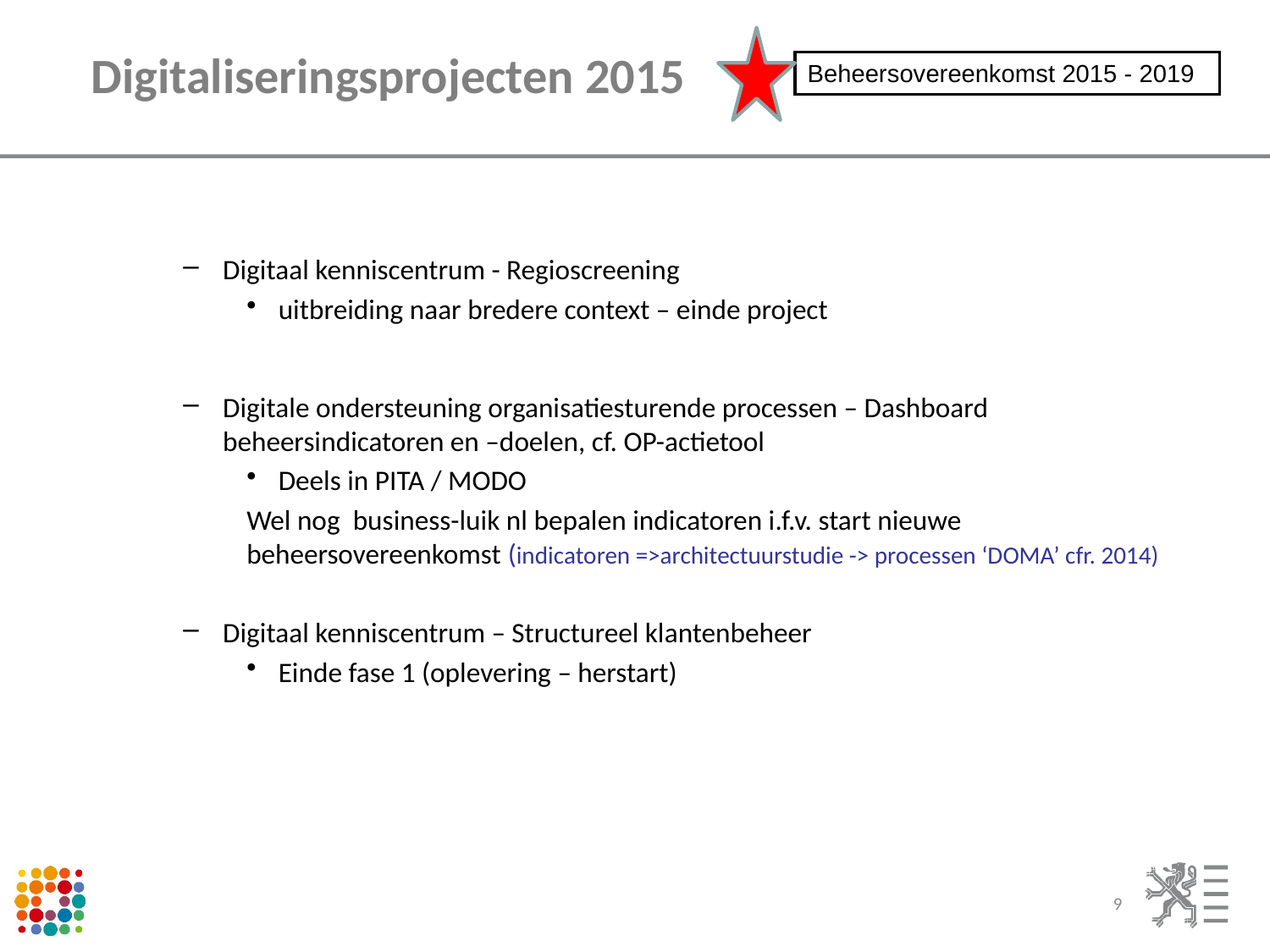

# Digitaliseringsprojecten 2015
Beheersovereenkomst 2015 - 2019

Digitaal kenniscentrum - Regioscreening
uitbreiding naar bredere context – einde project

Digitale ondersteuning organisatiesturende processen – Dashboard beheersindicatoren en –doelen, cf. OP-actietool
Deels in PITA / MODO
Wel nog  business-luik nl bepalen indicatoren i.f.v. start nieuwe beheersovereenkomst (indicatoren =>architectuurstudie -> processen ‘DOMA’ cfr. 2014)

Digitaal kenniscentrum – Structureel klantenbeheer
Einde fase 1 (oplevering – herstart)

9